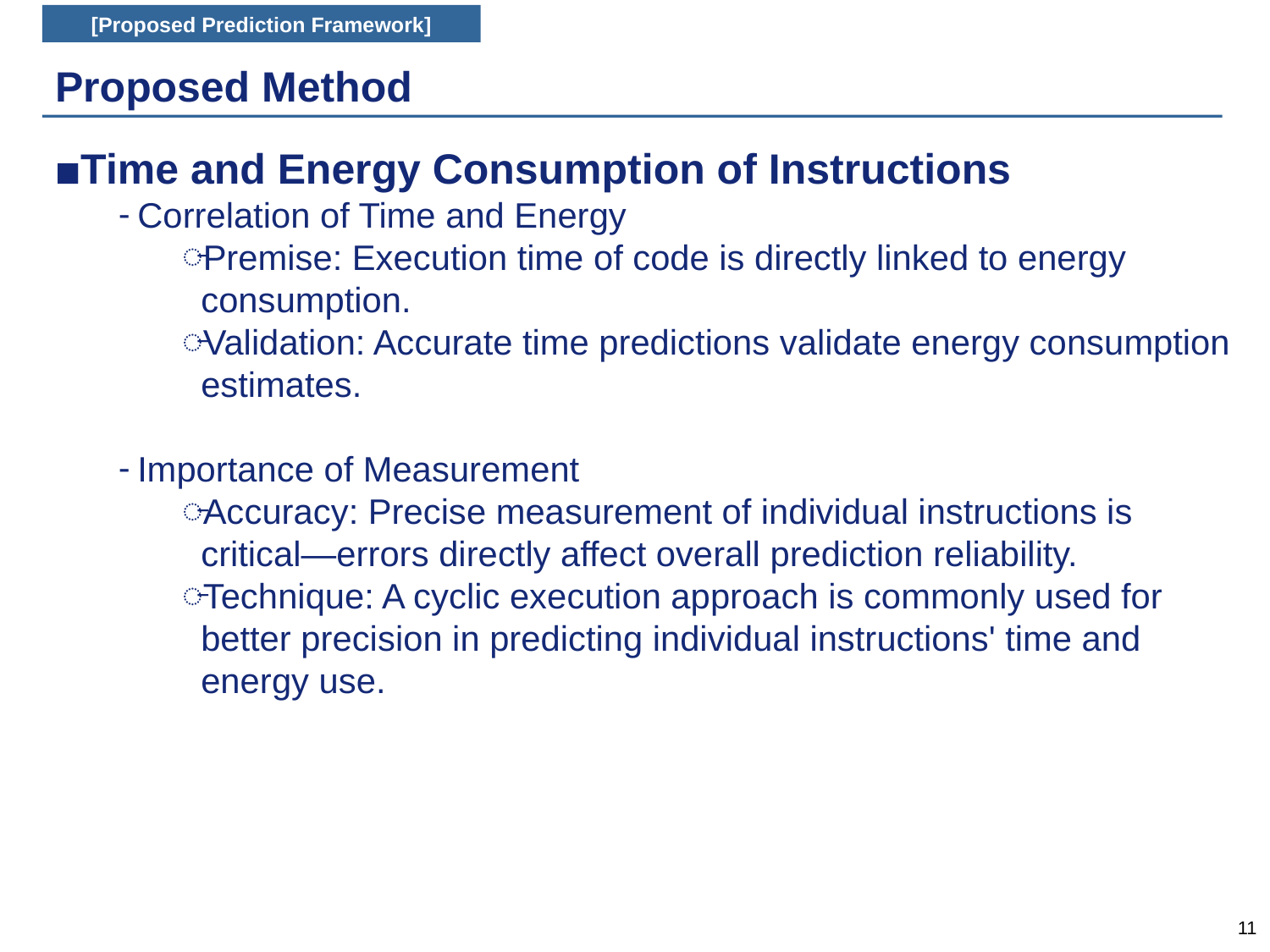

[Proposed Prediction Framework]
# Proposed Method
Time and Energy Consumption of Instructions
Correlation of Time and Energy
Premise: Execution time of code is directly linked to energy consumption.
Validation: Accurate time predictions validate energy consumption estimates.

Importance of Measurement
Accuracy: Precise measurement of individual instructions is critical—errors directly affect overall prediction reliability.
Technique: A cyclic execution approach is commonly used for better precision in predicting individual instructions' time and energy use.

11